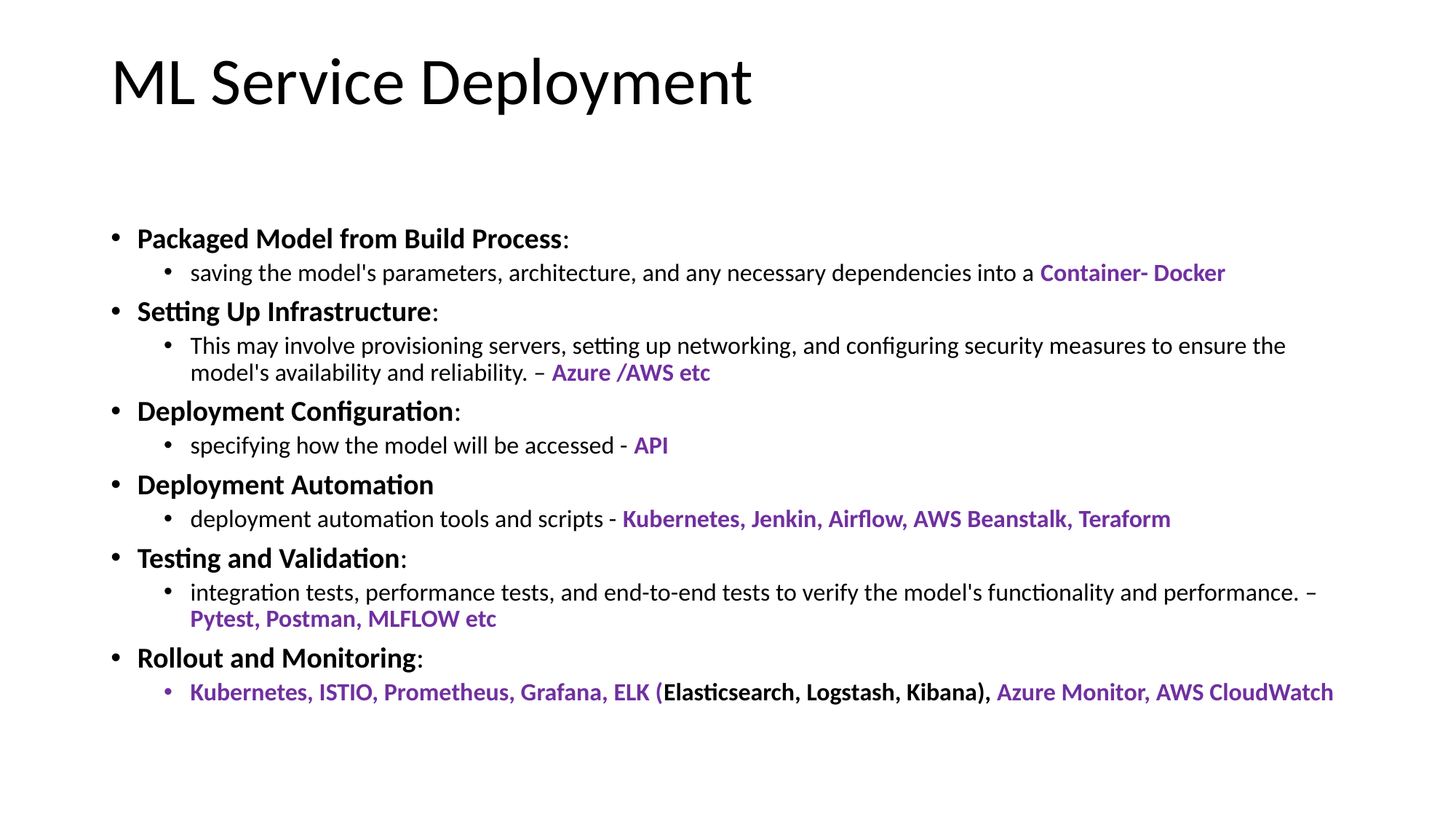

# ML Service Deployment
Packaged Model from Build Process:
saving the model's parameters, architecture, and any necessary dependencies into a Container- Docker
Setting Up Infrastructure:
This may involve provisioning servers, setting up networking, and configuring security measures to ensure the model's availability and reliability. – Azure /AWS etc
Deployment Configuration:
specifying how the model will be accessed - API
Deployment Automation
deployment automation tools and scripts - Kubernetes, Jenkin, Airflow, AWS Beanstalk, Teraform
Testing and Validation:
integration tests, performance tests, and end-to-end tests to verify the model's functionality and performance. – Pytest, Postman, MLFLOW etc
Rollout and Monitoring:
Kubernetes, ISTIO, Prometheus, Grafana, ELK (Elasticsearch, Logstash, Kibana), Azure Monitor, AWS CloudWatch